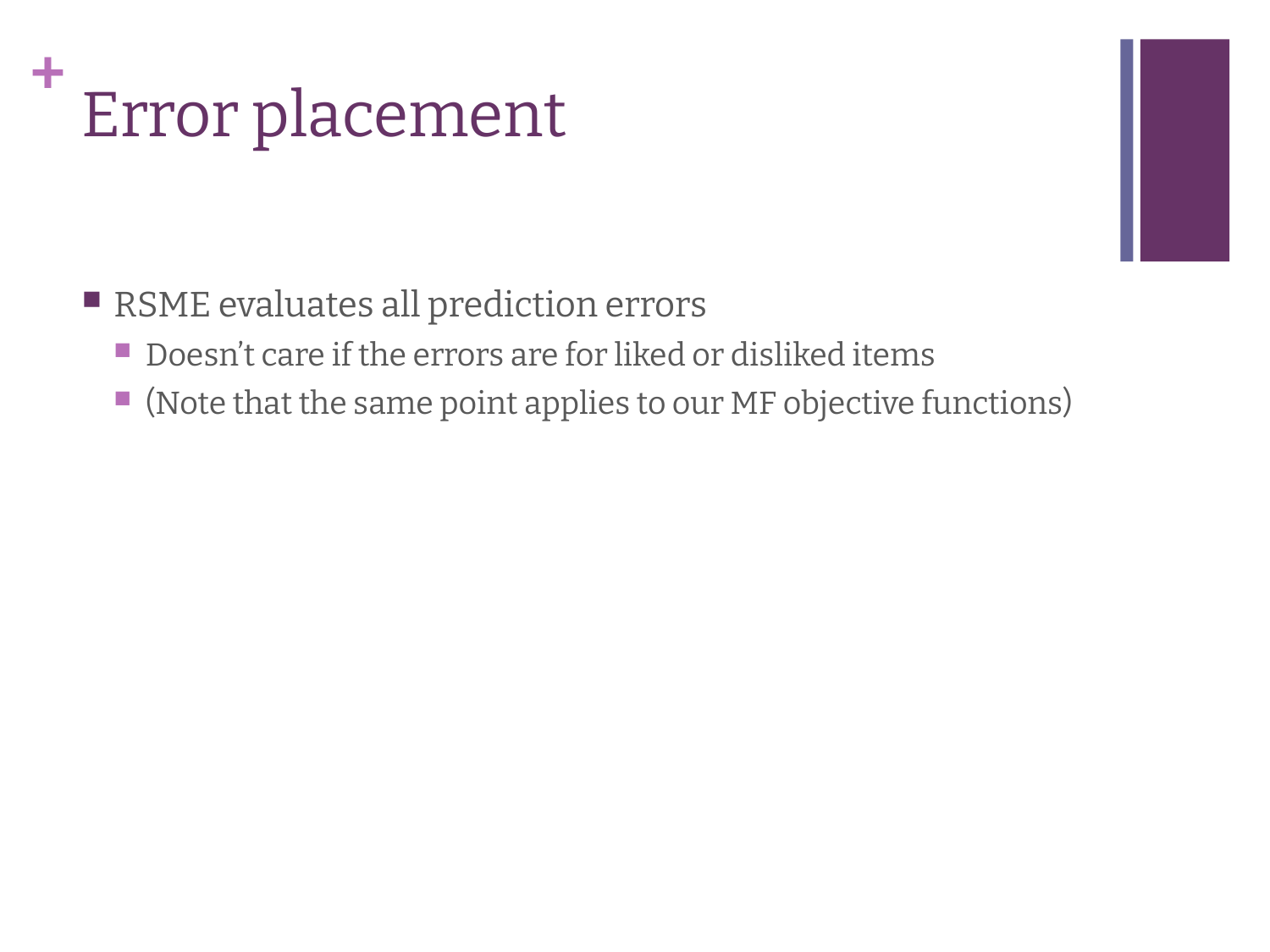

# Error placement
RSME evaluates all prediction errors
Doesn’t care if the errors are for liked or disliked items
(Note that the same point applies to our MF objective functions)